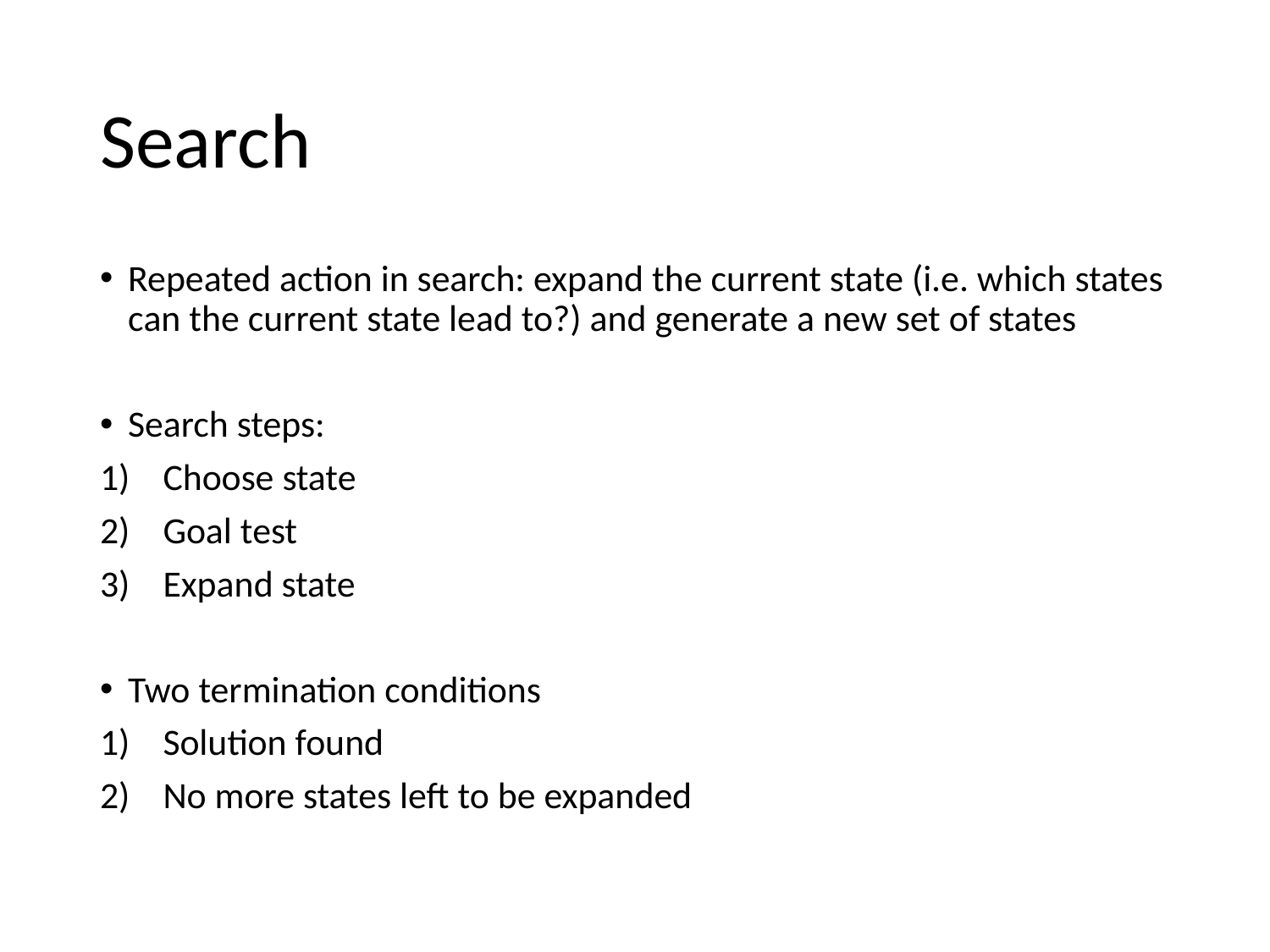

# Search
Repeated action in search: expand the current state (i.e. which states can the current state lead to?) and generate a new set of states

Search steps:
Choose state
Goal test
Expand state

Two termination conditions
Solution found
No more states left to be expanded